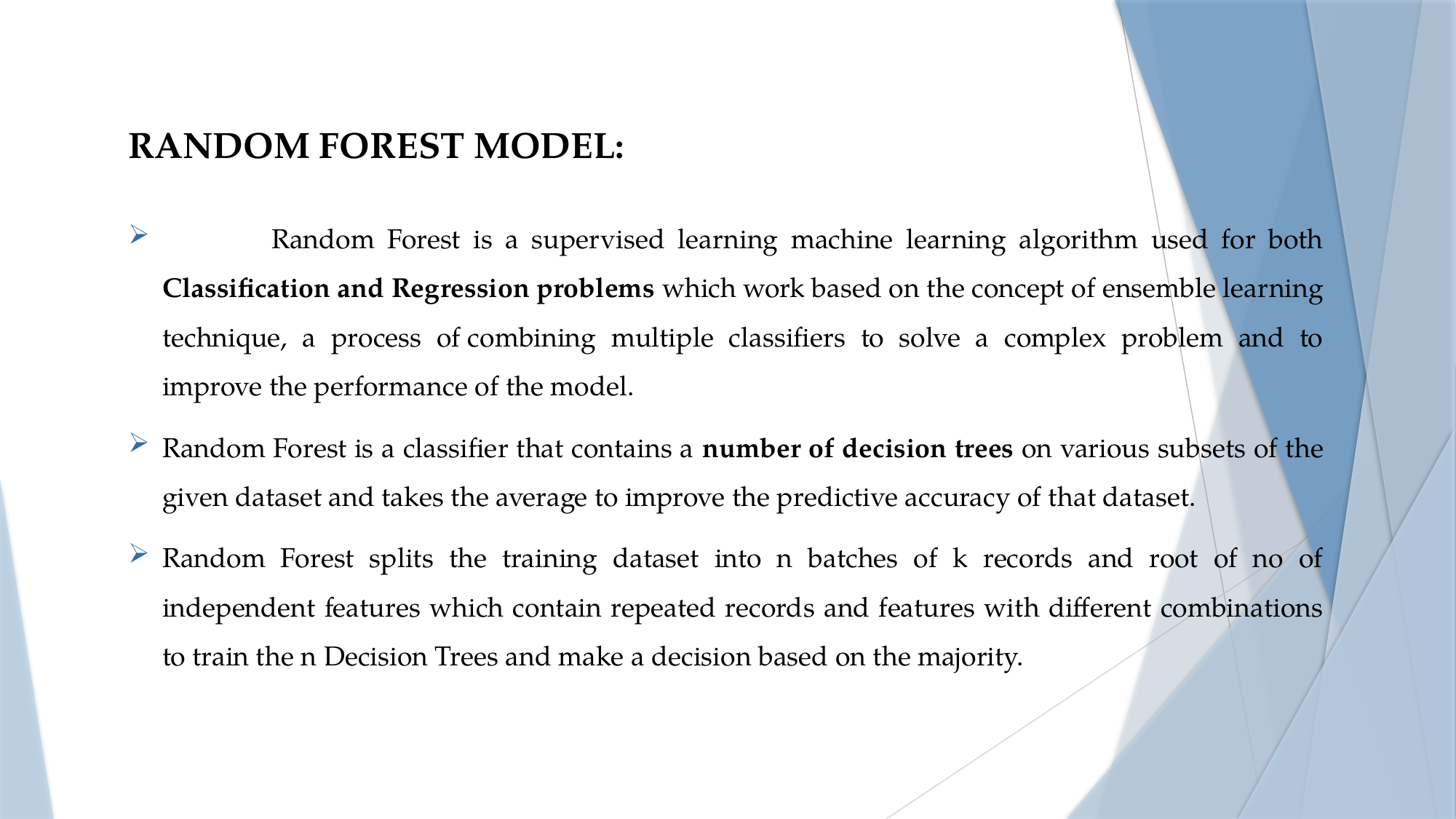

RANDOM FOREST MODEL:
	Random Forest is a supervised learning machine learning algorithm used for both Classification and Regression problems which work based on the concept of ensemble learning technique, a process of combining multiple classifiers to solve a complex problem and to improve the performance of the model.
Random Forest is a classifier that contains a number of decision trees on various subsets of the given dataset and takes the average to improve the predictive accuracy of that dataset.
Random Forest splits the training dataset into n batches of k records and root of no of independent features which contain repeated records and features with different combinations to train the n Decision Trees and make a decision based on the majority.